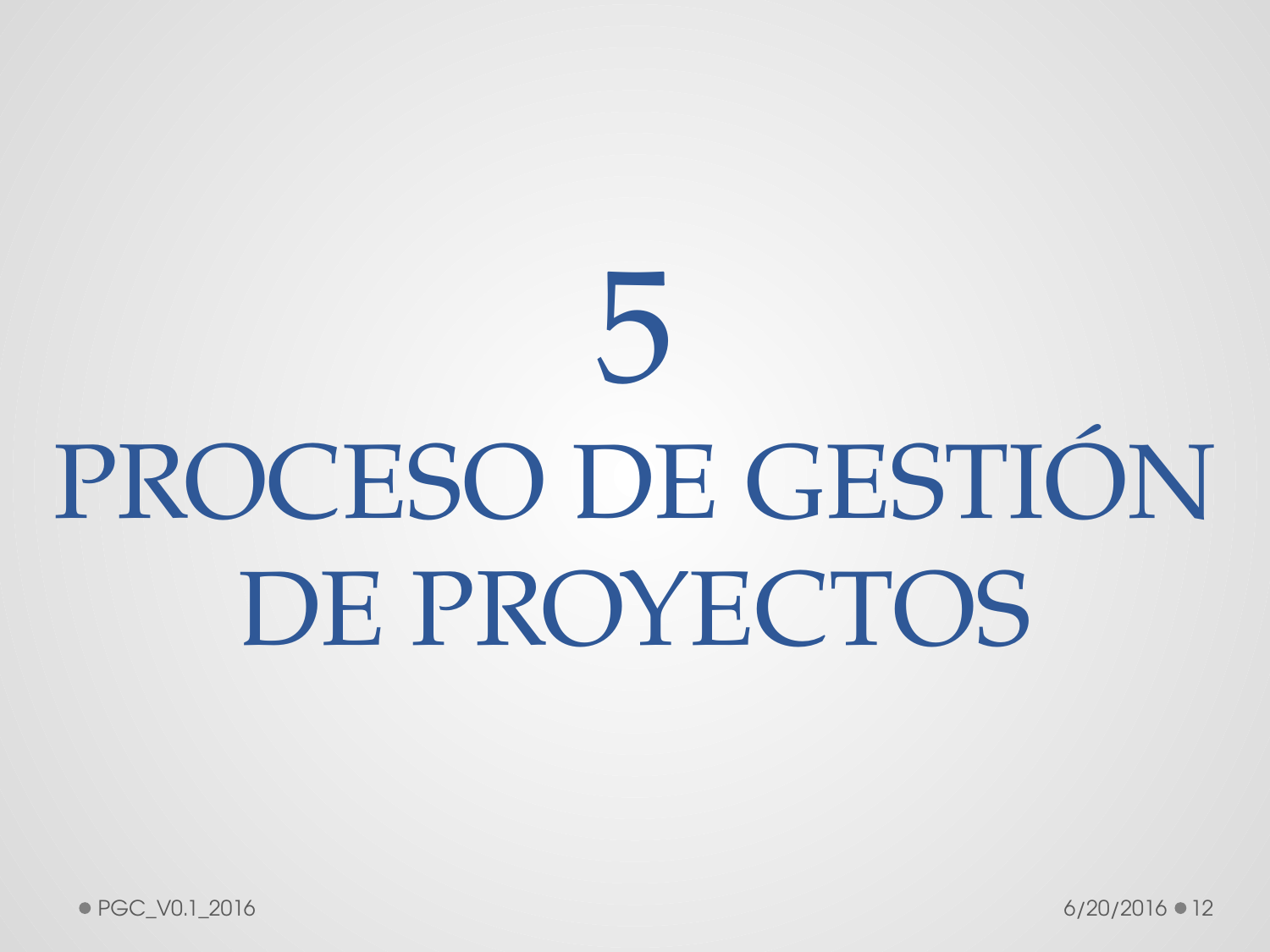

5
PROCESO DE GESTIÓN DE PROYECTOS
PGC_V0.1_2016
6/20/2016
12